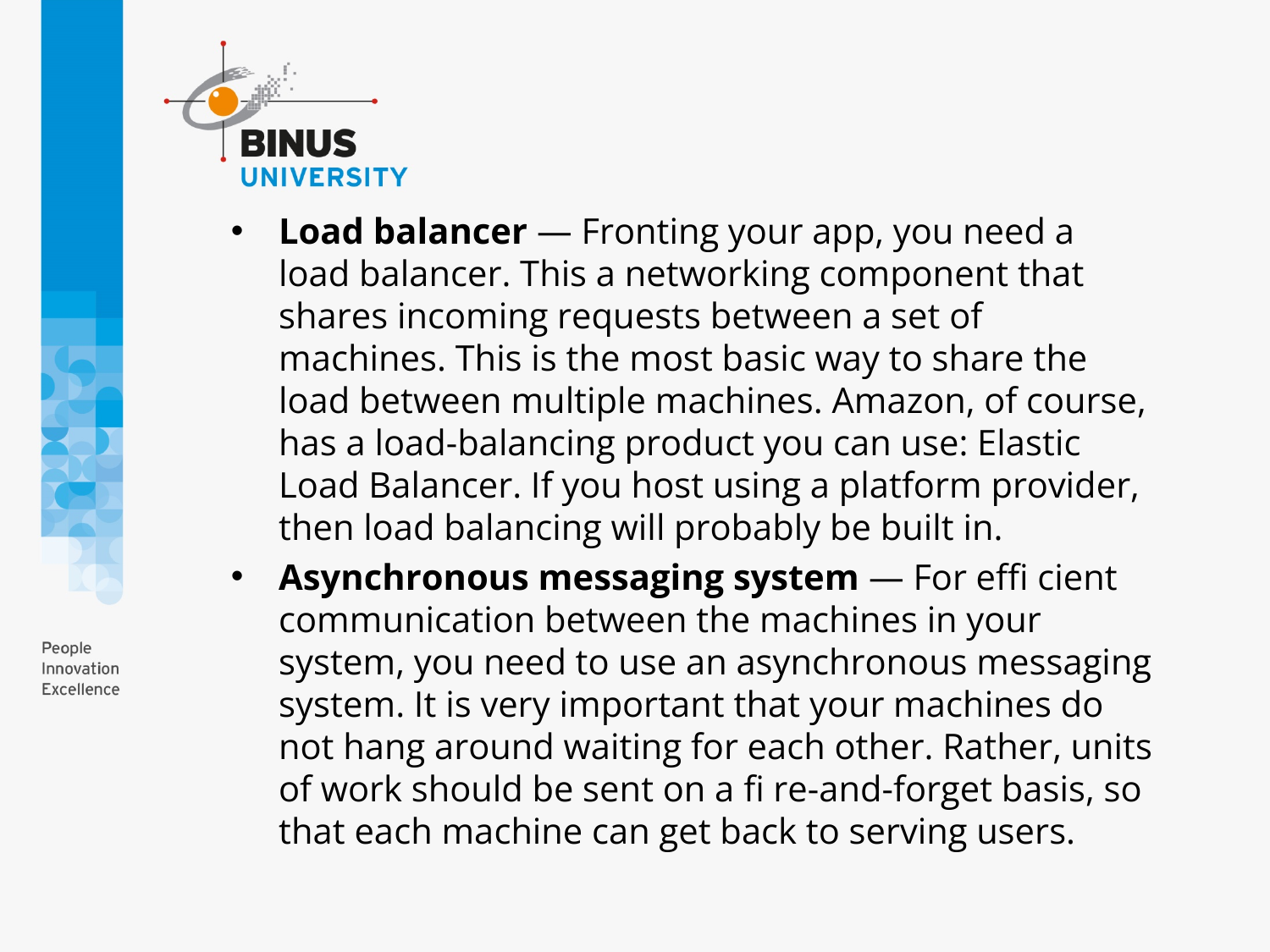

#
Load balancer — Fronting your app, you need a load balancer. This a networking component that shares incoming requests between a set of machines. This is the most basic way to share the load between multiple machines. Amazon, of course, has a load-balancing product you can use: Elastic Load Balancer. If you host using a platform provider, then load balancing will probably be built in.
Asynchronous messaging system — For effi cient communication between the machines in your system, you need to use an asynchronous messaging system. It is very important that your machines do not hang around waiting for each other. Rather, units of work should be sent on a fi re-and-forget basis, so that each machine can get back to serving users.